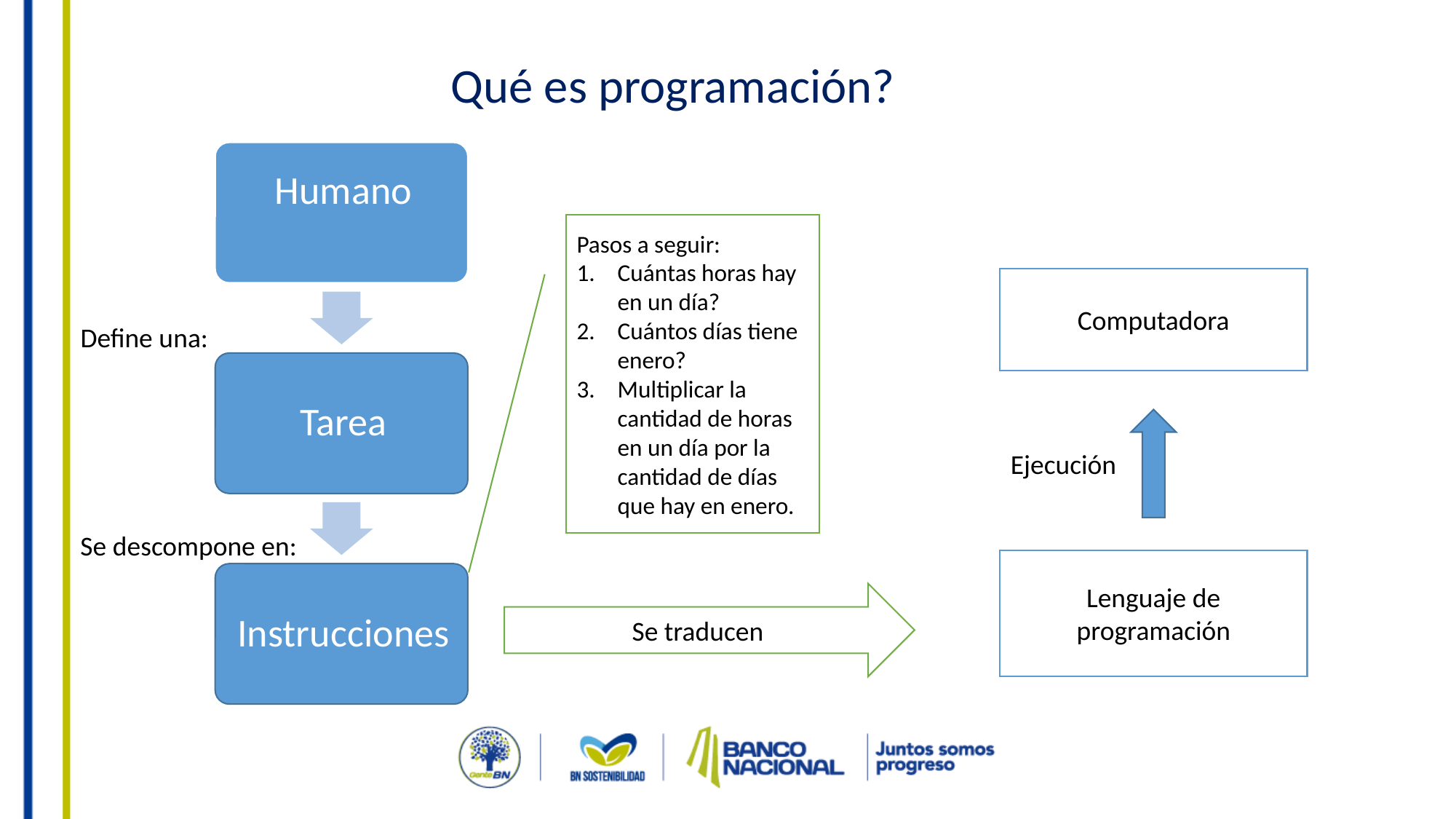

# Qué es programación?
Humano

Tarea

Instrucciones
Pasos a seguir:
Cuántas horas hay en un día?
Cuántos días tiene enero?
Multiplicar la cantidad de horas en un día por la cantidad de días que hay en enero.
Computadora
Define una:

Ejecución
Se descompone en:
Lenguaje de programación
Se traducen